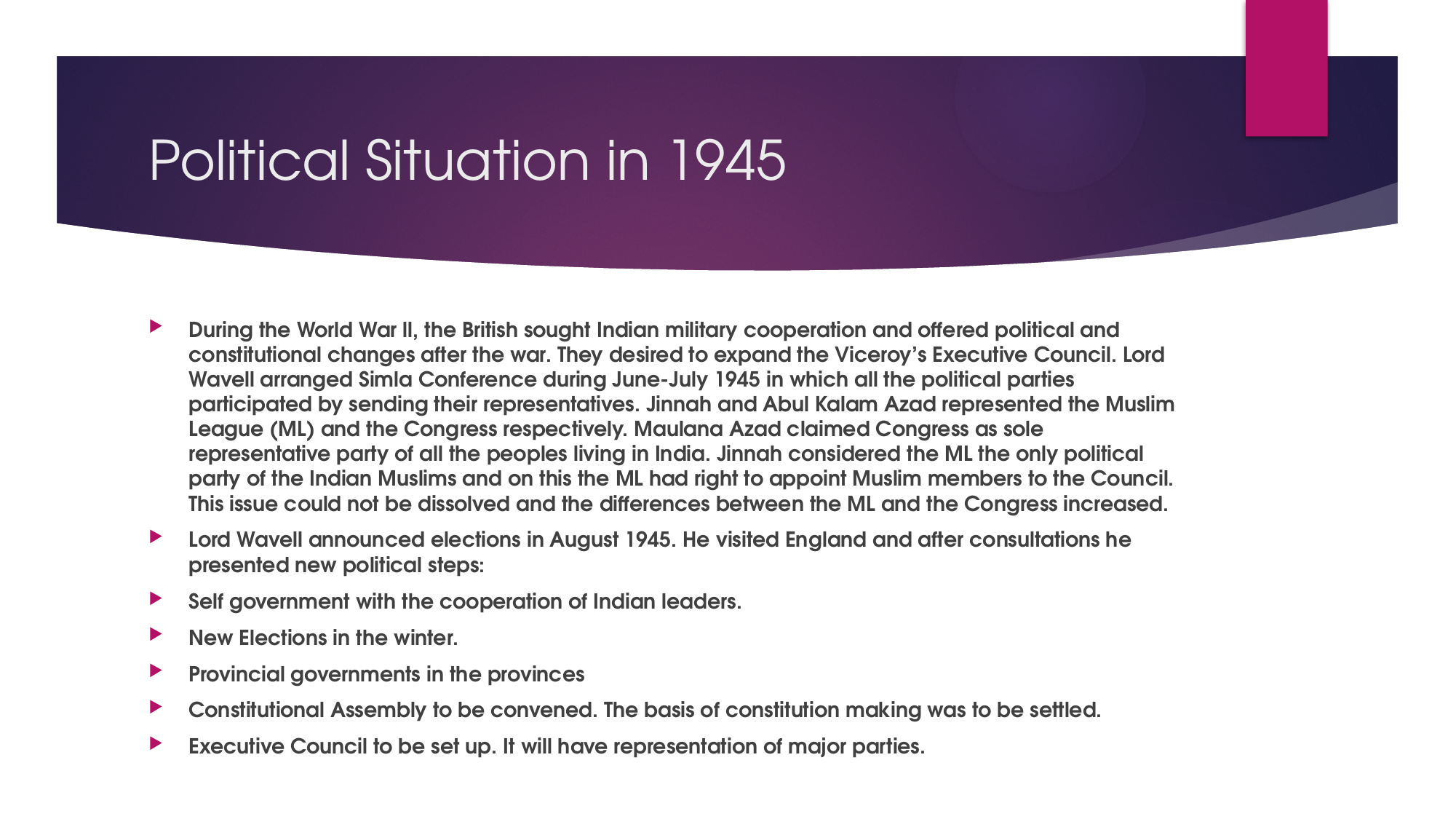

# Political Situation in 1945
During the World War ll, the British sought Indian military cooperation and offered political and constitutional changes after the war. They desired to expand the Viceroy’s Executive Council. Lord Wavell arranged Simla Conference during June-July 1945 in which all the political parties participated by sending their representatives. Jinnah and Abul Kalam Azad represented the Muslim League (ML) and the Congress respectively. Maulana Azad claimed Congress as sole representative party of all the peoples living in India. Jinnah considered the ML the only political party of the Indian Muslims and on this the ML had right to appoint Muslim members to the Council. This issue could not be dissolved and the differences between the ML and the Congress increased.
Lord Wavell announced elections in August 1945. He visited England and after consultations he presented new political steps:
Self government with the cooperation of Indian leaders.
New Elections in the winter.
Provincial governments in the provinces
Constitutional Assembly to be convened. The basis of constitution making was to be settled.
Executive Council to be set up. It will have representation of major parties.